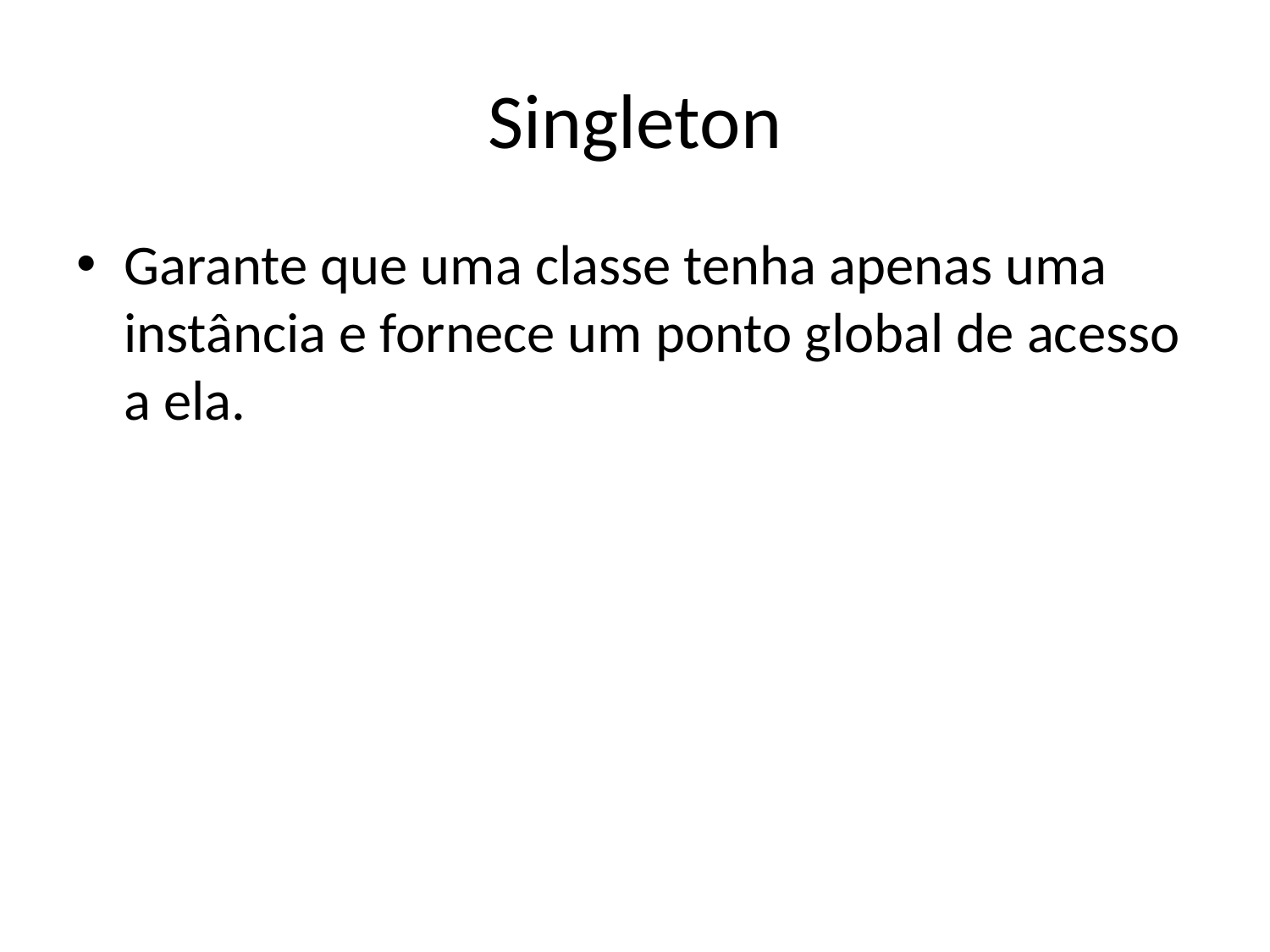

# Singleton
Garante que uma classe tenha apenas uma instância e fornece um ponto global de acesso a ela.